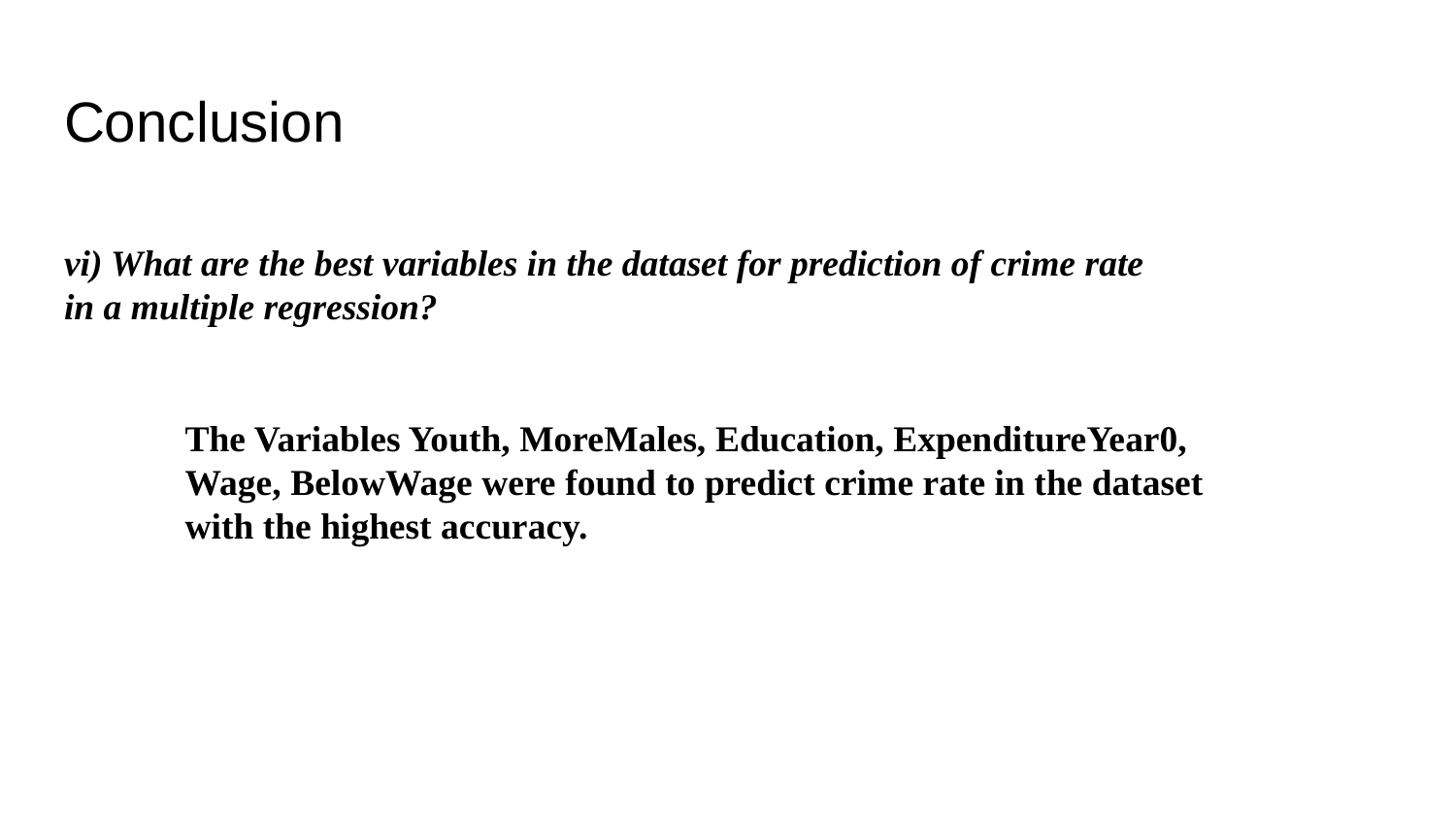

# Conclusion
vi) What are the best variables in the dataset for prediction of crime rate in a multiple regression?
The Variables Youth, MoreMales, Education, ExpenditureYear0, Wage, BelowWage were found to predict crime rate in the dataset with the highest accuracy.